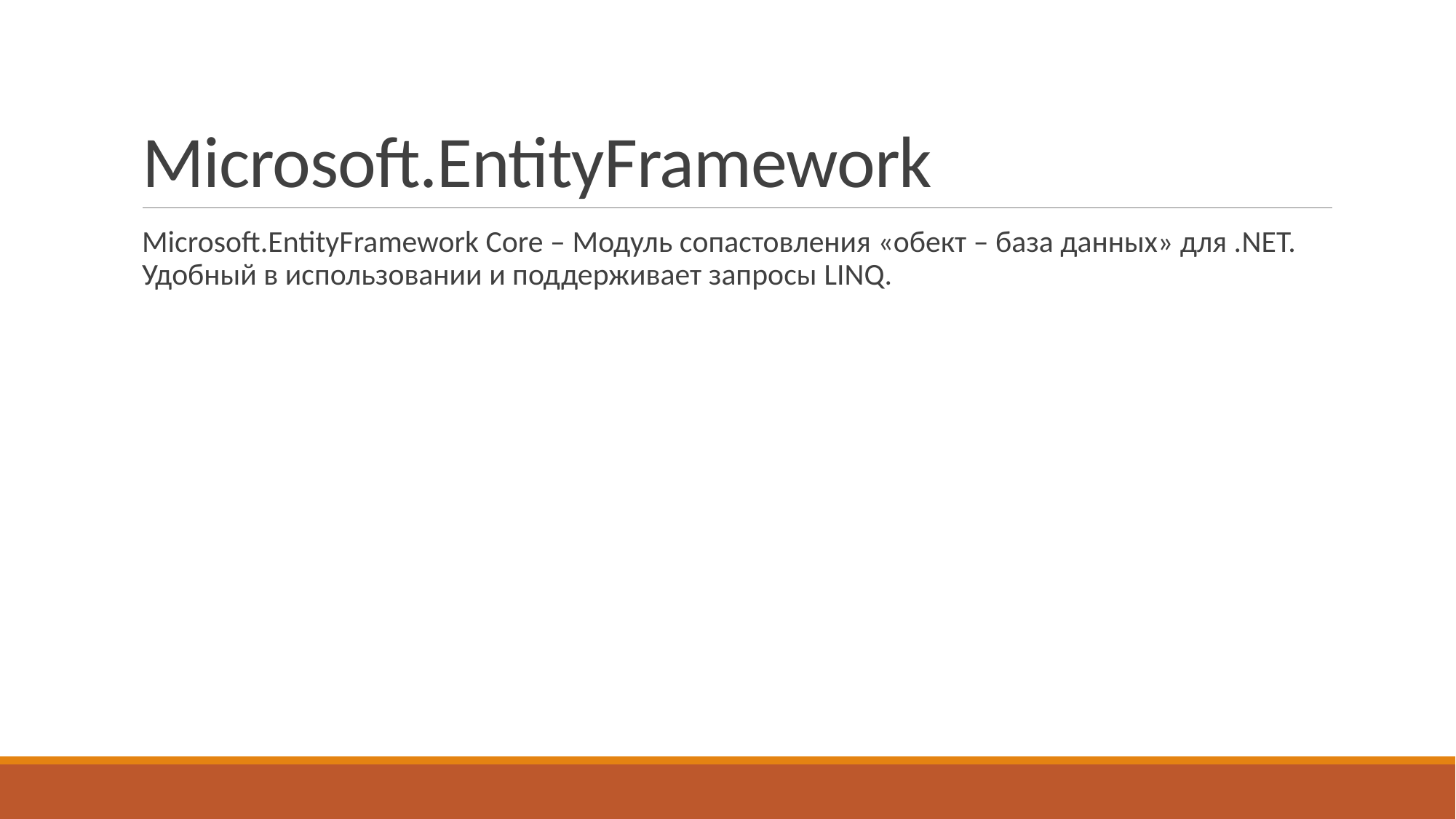

# Microsoft.EntityFramework
Microsoft.EntityFramework Core – Модуль сопастовления «обект – база данных» для .NET. Удобный в использовании и поддерживает запросы LINQ.